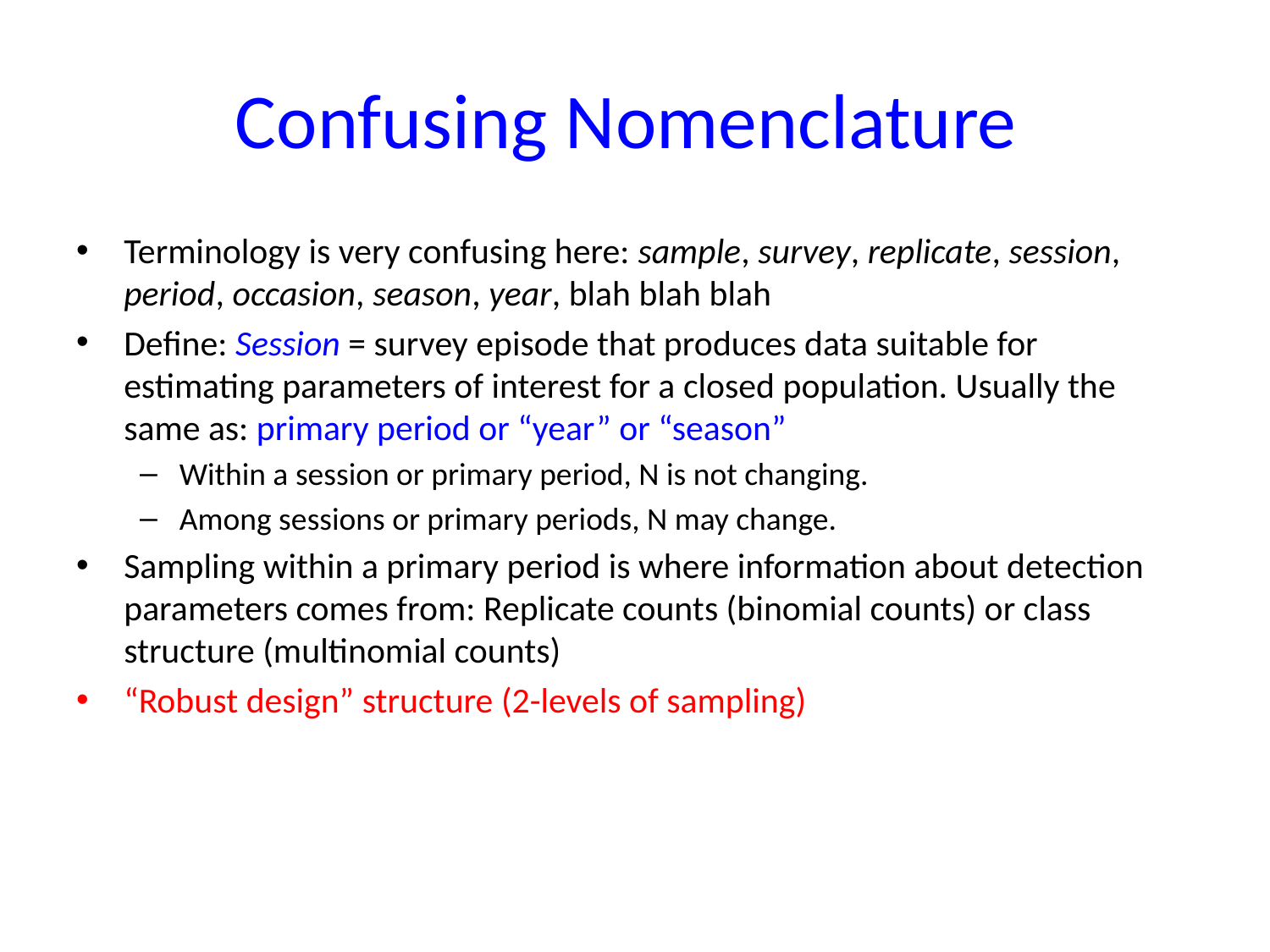

# Confusing Nomenclature
Terminology is very confusing here: sample, survey, replicate, session, period, occasion, season, year, blah blah blah
Define: Session = survey episode that produces data suitable for estimating parameters of interest for a closed population. Usually the same as: primary period or “year” or “season”
Within a session or primary period, N is not changing.
Among sessions or primary periods, N may change.
Sampling within a primary period is where information about detection parameters comes from: Replicate counts (binomial counts) or class structure (multinomial counts)
“Robust design” structure (2-levels of sampling)